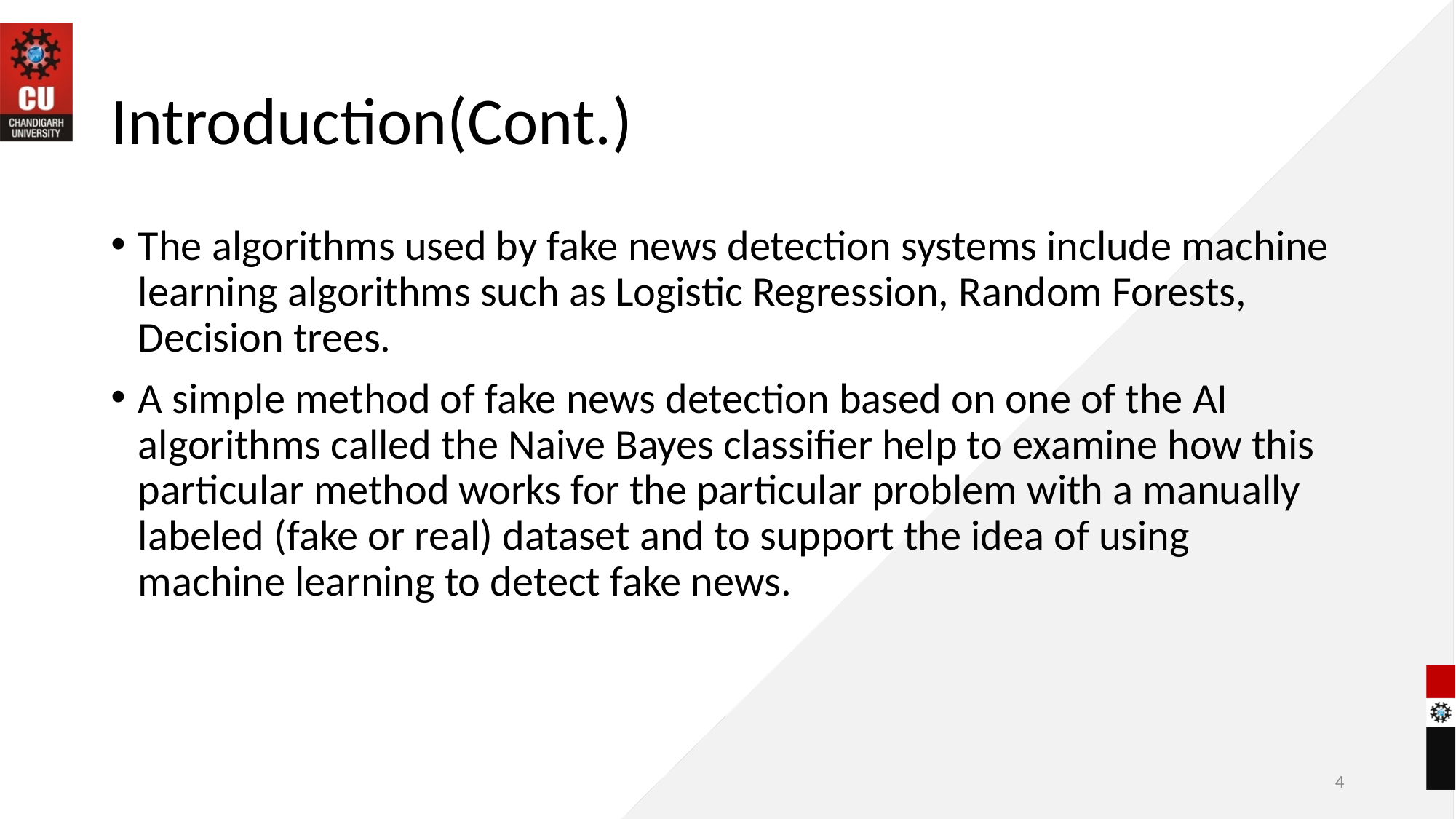

# Introduction(Cont.)
The algorithms used by fake news detection systems include machine learning algorithms such as Logistic Regression, Random Forests, Decision trees.
A simple method of fake news detection based on one of the AI algorithms called the Naive Bayes classifier help to examine how this particular method works for the particular problem with a manually labeled (fake or real) dataset and to support the idea of using machine learning to detect fake news.
4